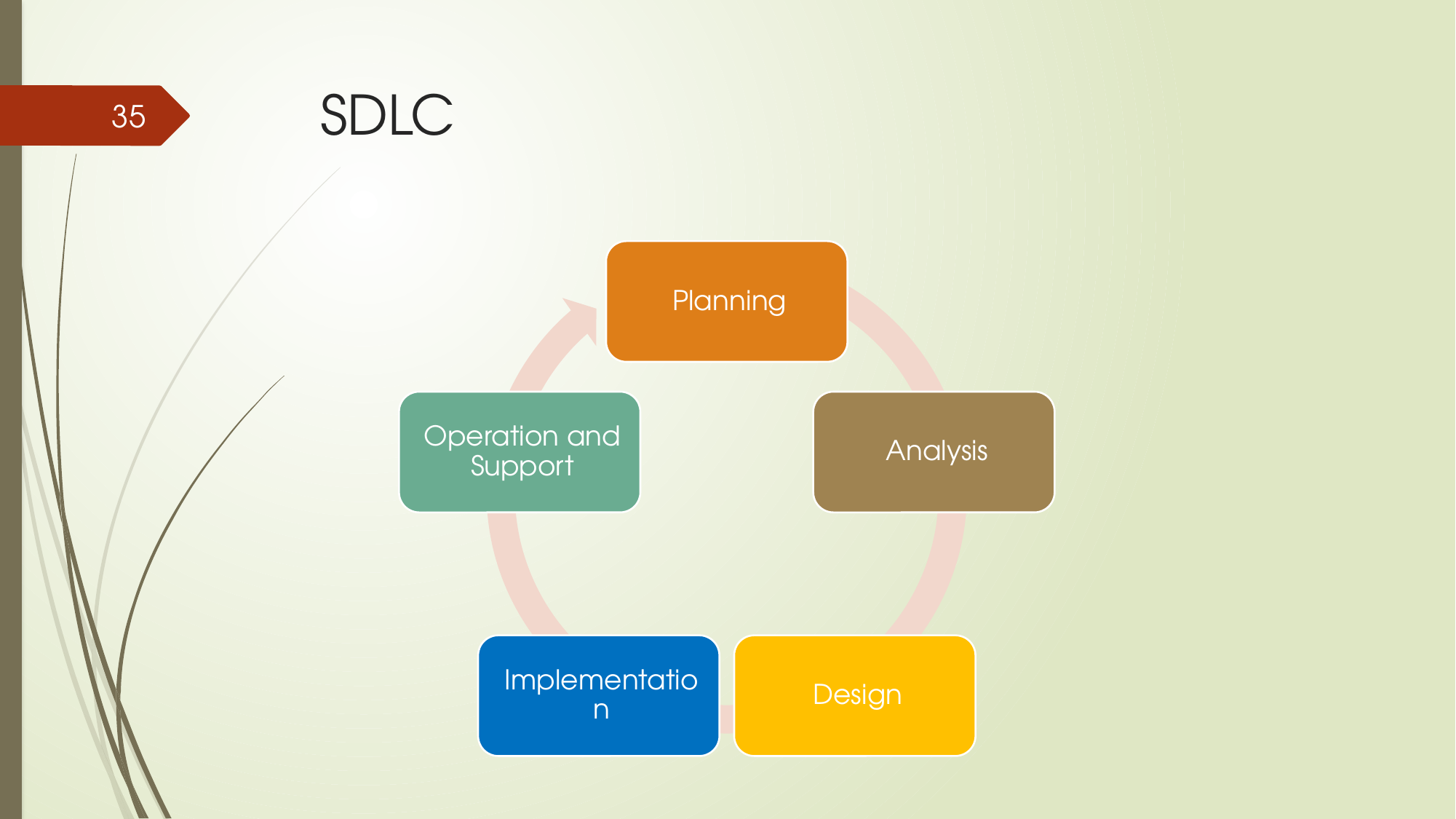

# SDLC
35
Planning
Analysis
Design
Implementation
Operation and Support